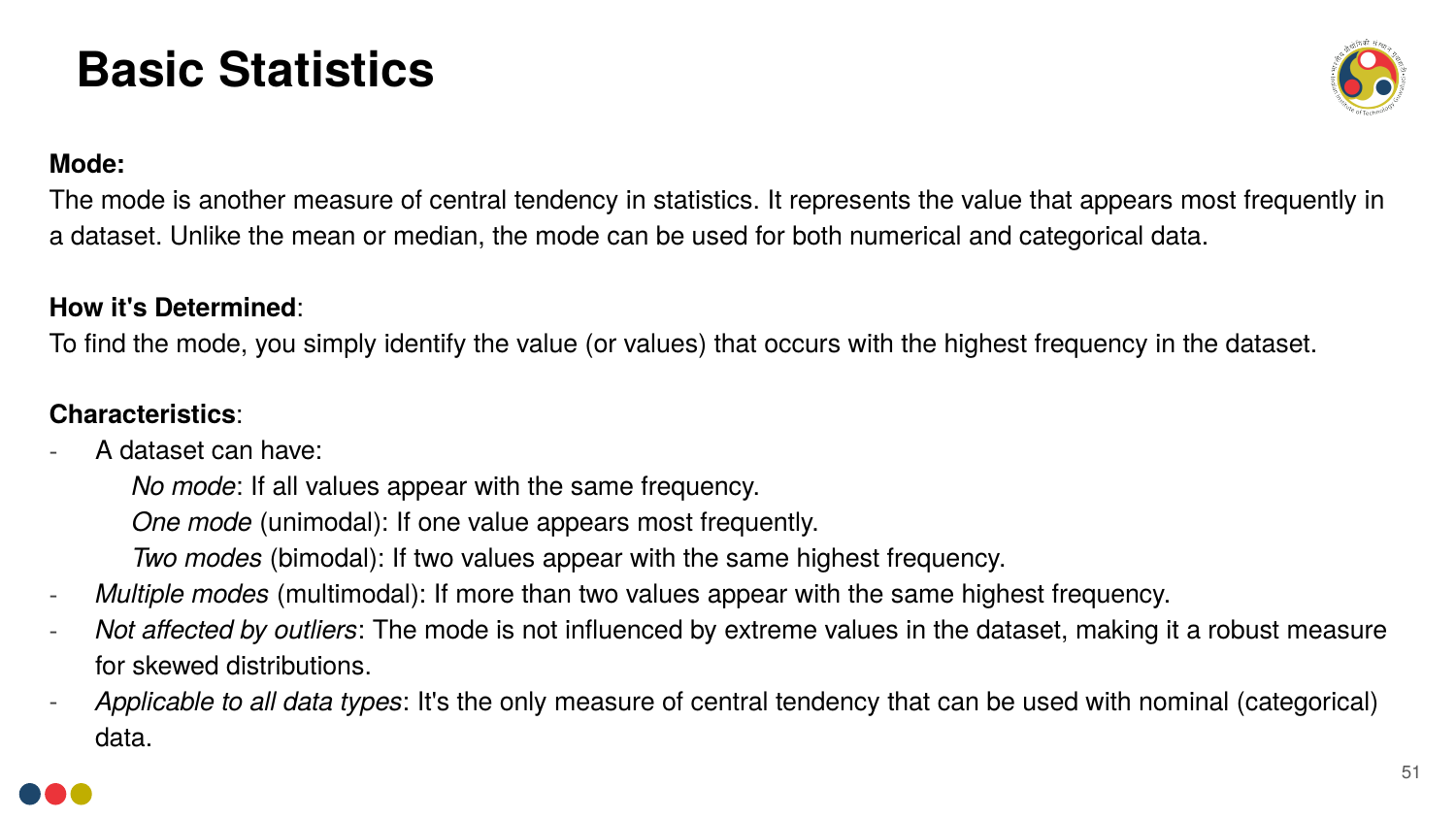

# Basic Statistics
Mode:
The mode is another measure of central tendency in statistics. It represents the value that appears most frequently in a dataset. Unlike the mean or median, the mode can be used for both numerical and categorical data.

How it's Determined:
To find the mode, you simply identify the value (or values) that occurs with the highest frequency in the dataset.

Characteristics:
A dataset can have:
     No mode: If all values appear with the same frequency.
     One mode (unimodal): If one value appears most frequently.
     Two modes (bimodal): If two values appear with the same highest frequency.
Multiple modes (multimodal): If more than two values appear with the same highest frequency.
Not affected by outliers: The mode is not influenced by extreme values in the dataset, making it a robust measure for skewed distributions.
Applicable to all data types: It's the only measure of central tendency that can be used with nominal (categorical) data.

51